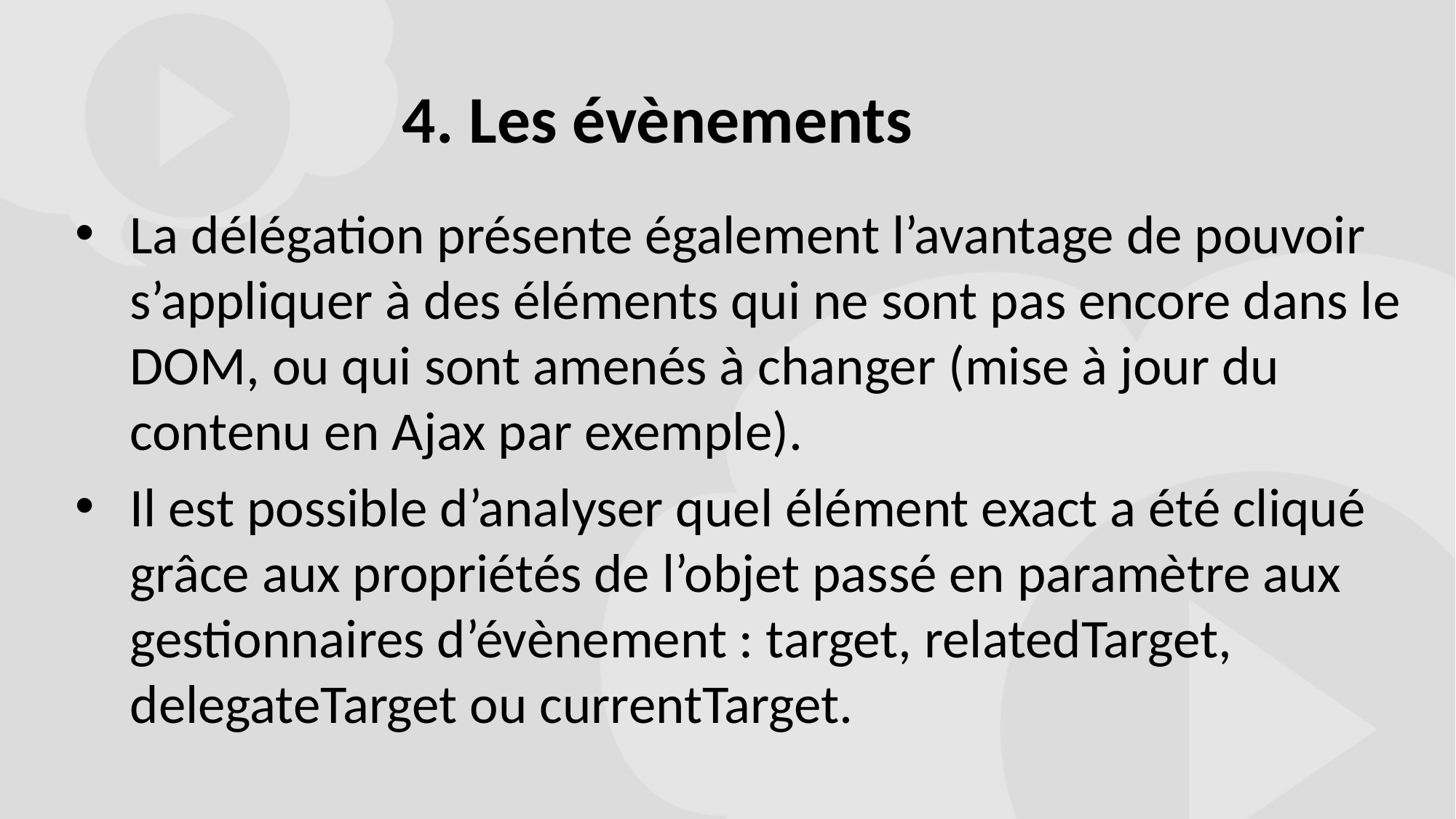

# 4. Les évènements
La délégation présente également l’avantage de pouvoir s’appliquer à des éléments qui ne sont pas encore dans le DOM, ou qui sont amenés à changer (mise à jour du contenu en Ajax par exemple).
Il est possible d’analyser quel élément exact a été cliqué grâce aux propriétés de l’objet passé en paramètre aux gestionnaires d’évènement : target, relatedTarget, delegateTarget ou currentTarget.